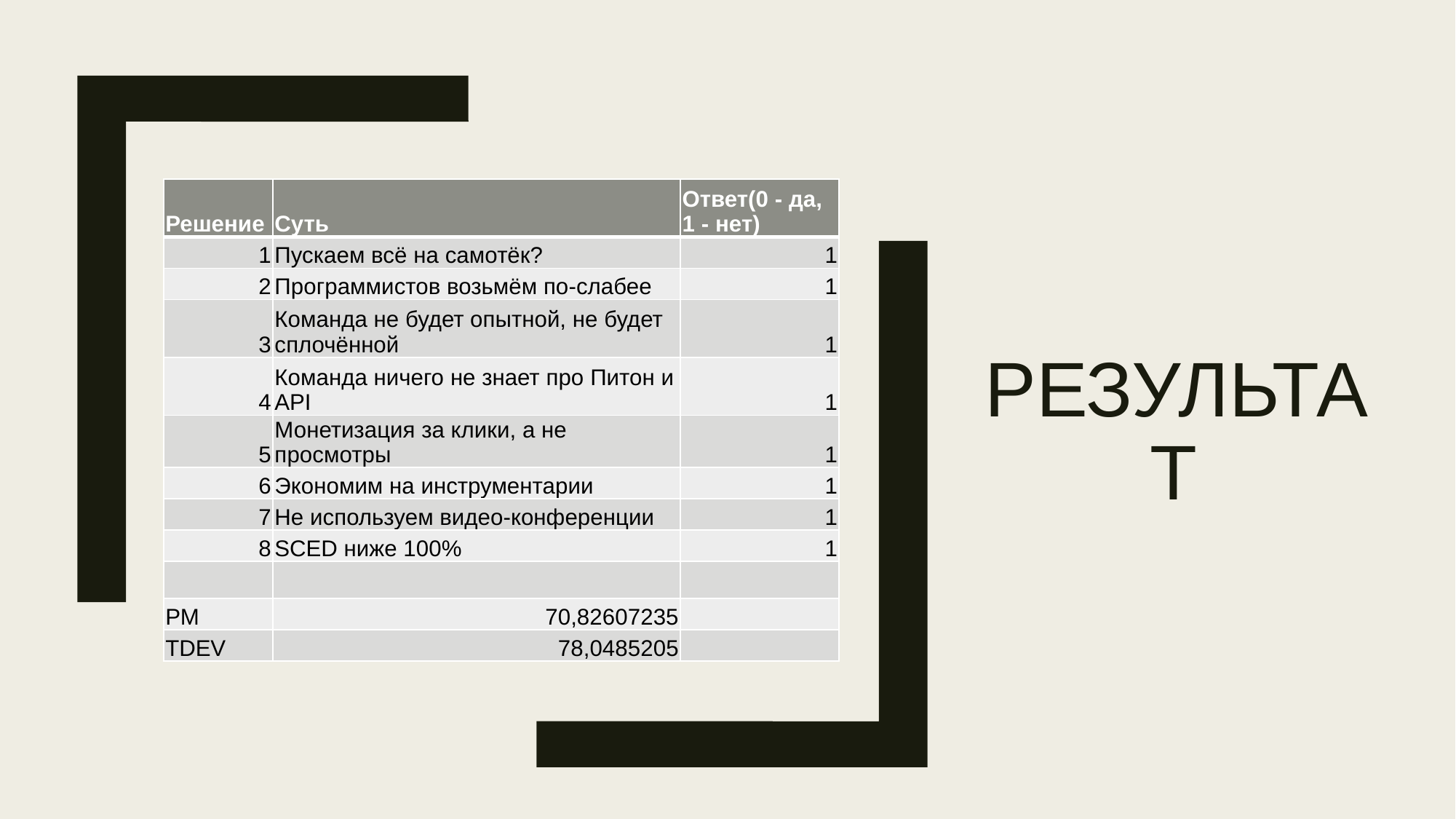

# Результат

| Решение | Суть | Ответ(0 - да, 1 - нет) |
| --- | --- | --- |
| 1 | Пускаем всё на самотёк? | 1 |
| 2 | Программистов возьмём по-слабее | 1 |
| 3 | Команда не будет опытной, не будет сплочённой | 1 |
| 4 | Команда ничего не знает про Питон и API | 1 |
| 5 | Монетизация за клики, а не просмотры | 1 |
| 6 | Экономим на инструментарии | 1 |
| 7 | Не используем видео-конференции | 1 |
| 8 | SCED ниже 100% | 1 |
|  |  |  |
| PM | 70,82607235 |  |
| TDEV | 78,0485205 |  |

11